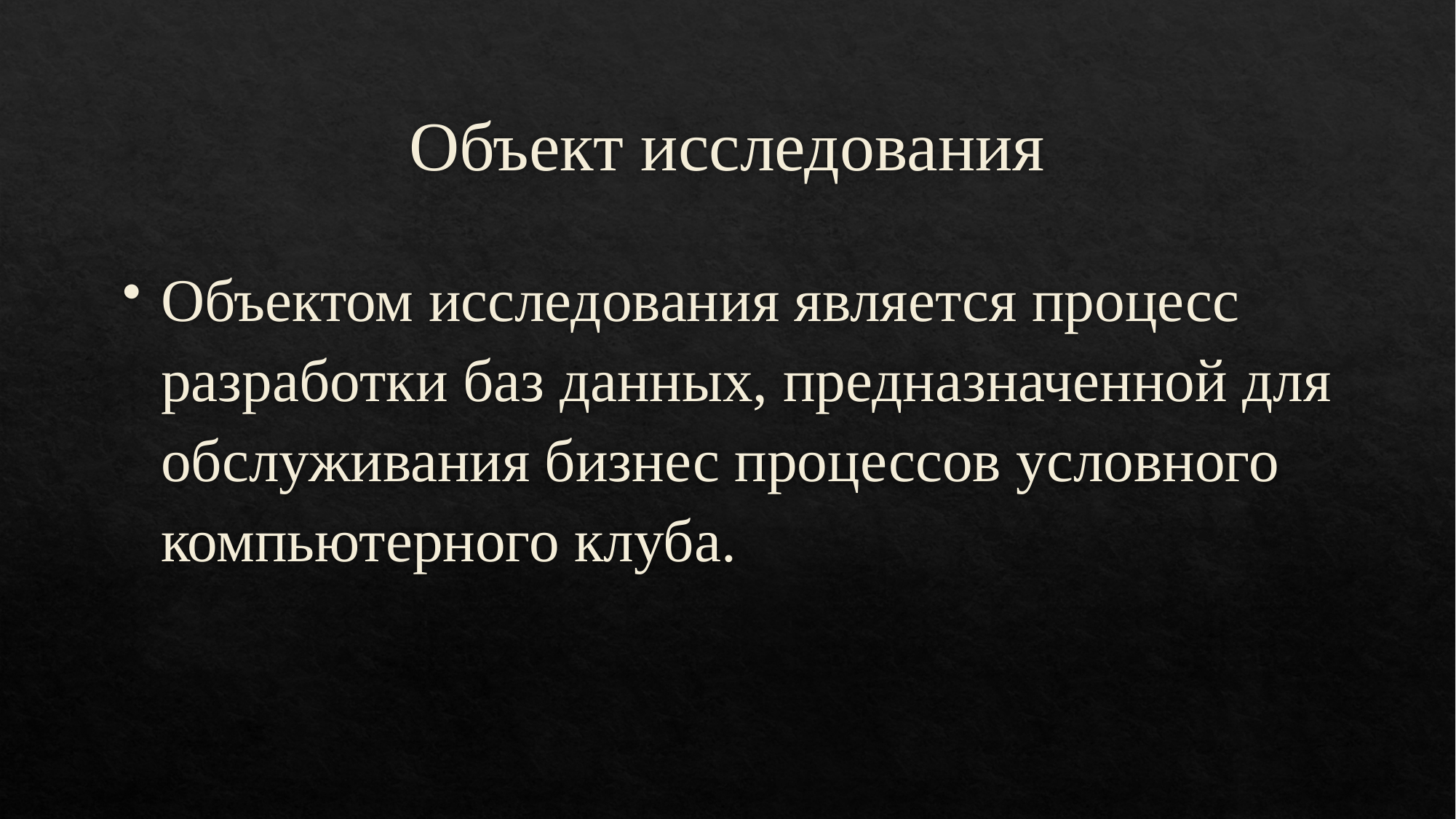

# Объект исследования
Объектом исследования является процесс разработки баз данных, предназначенной для обслуживания бизнес процессов условного компьютерного клуба.